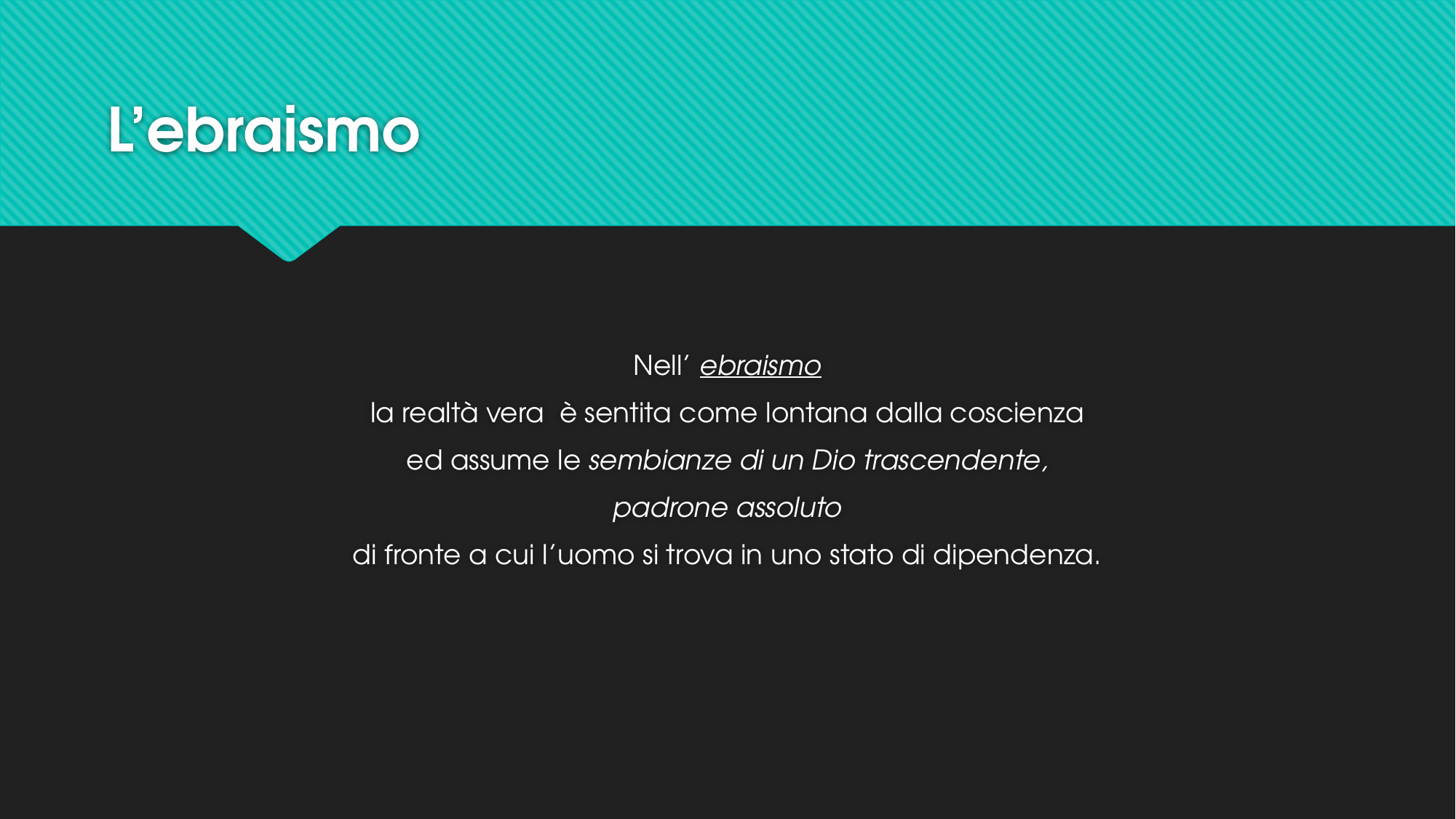

# L’ebraismo
Nell’ ebraismo
 la realtà vera  è sentita come lontana dalla coscienza
ed assume le sembianze di un Dio trascendente,
padrone assoluto
di fronte a cui l’uomo si trova in uno stato di dipendenza.